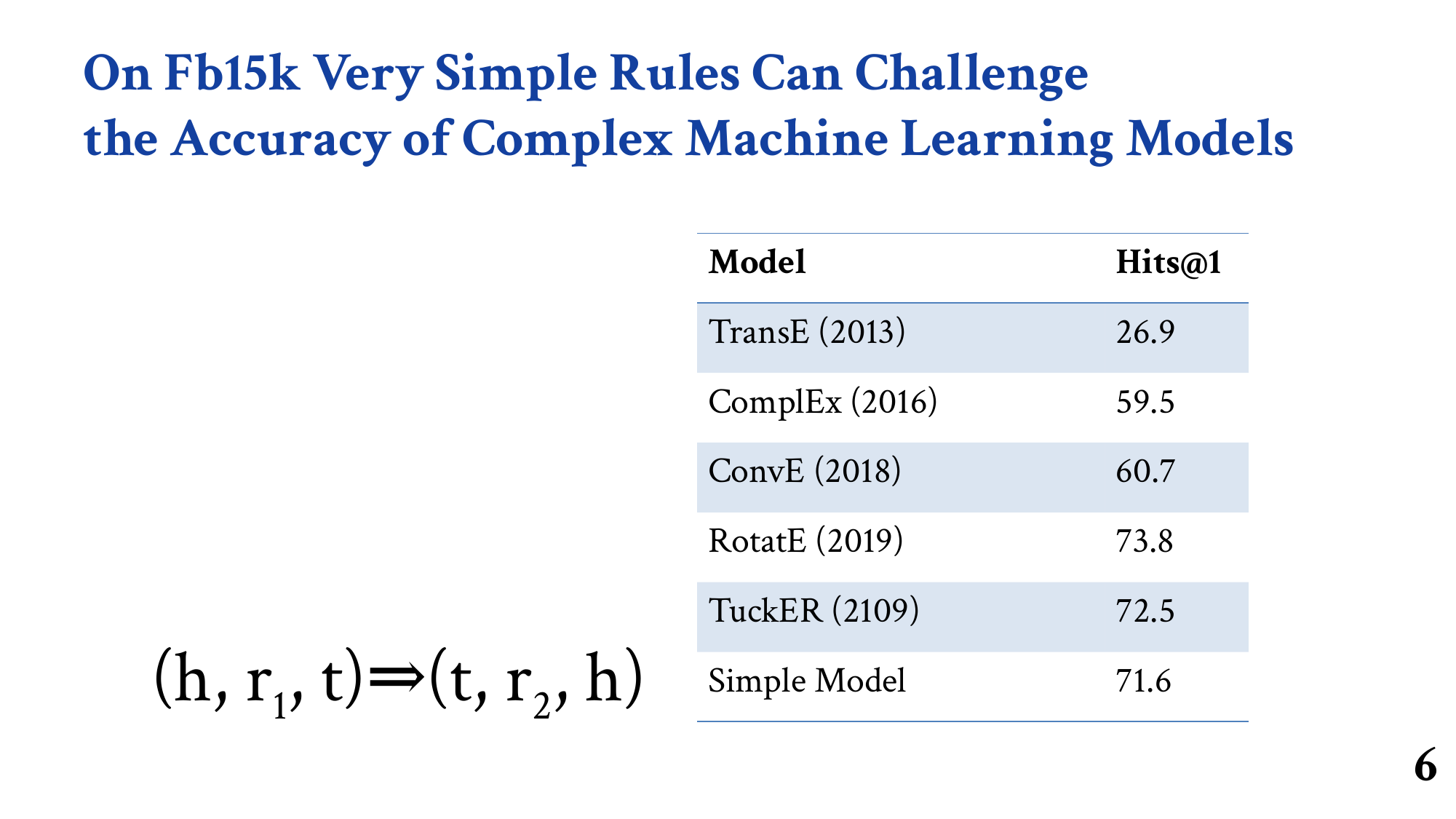

# On Fb15k Very Simple Rules Can Challenge the Accuracy of Complex Machine Learning Models
| Model | Hits@1 |
| --- | --- |
| TransE (2013) | 26.9 |
| ComplEx (2016) | 59.5 |
| ConvE (2018) | 60.7 |
| RotatE (2019) | 73.8 |
| TuckER (2109) | 72.5 |
| Simple Model | 71.6 |
(h, r1, t)⇒(t, r2, h)
6